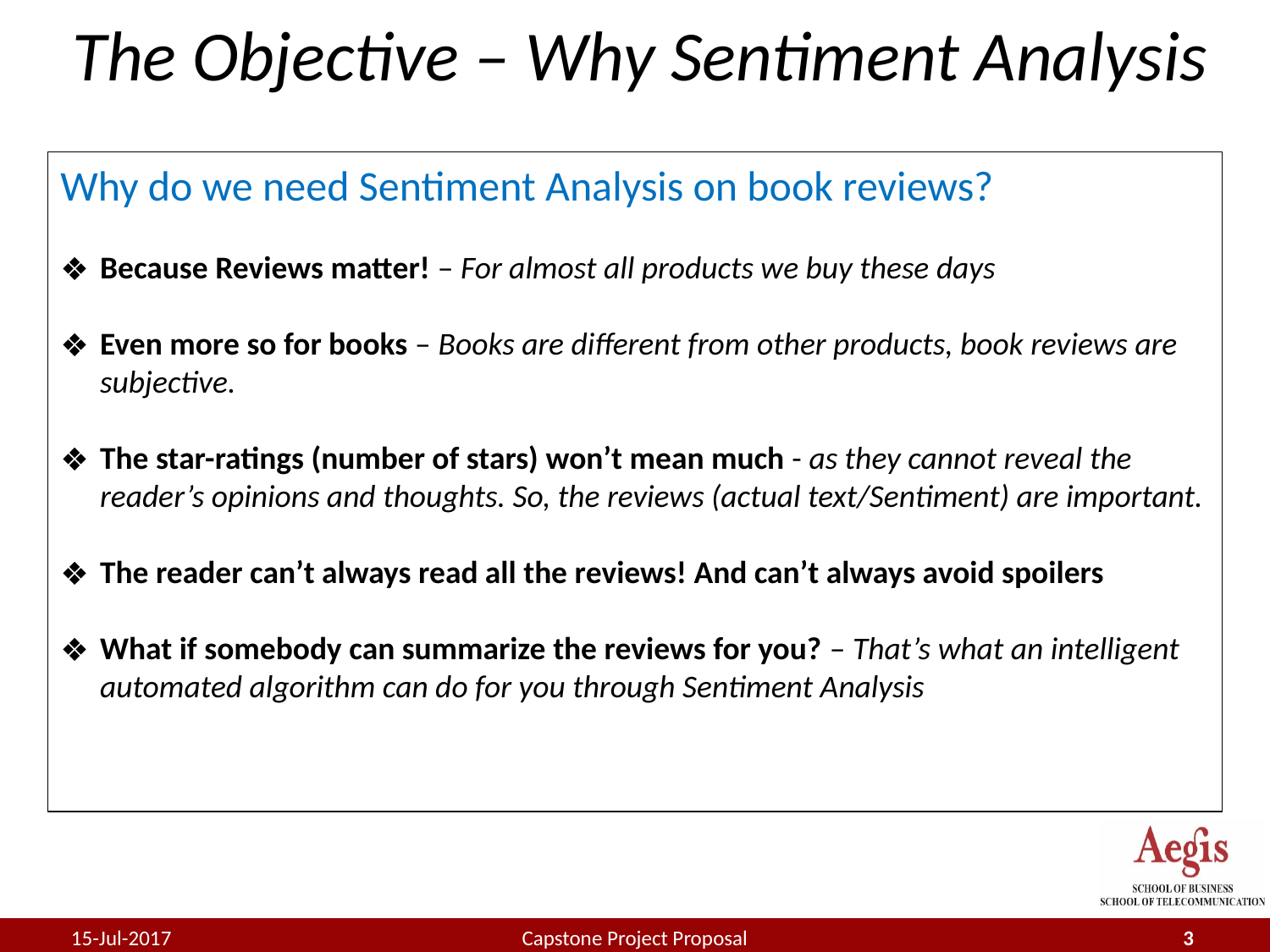

# The Objective – Why Sentiment Analysis
Why do we need Sentiment Analysis on book reviews?

Because Reviews matter! – For almost all products we buy these days

Even more so for books – Books are different from other products, book reviews are subjective.

The star-ratings (number of stars) won’t mean much - as they cannot reveal the reader’s opinions and thoughts. So, the reviews (actual text/Sentiment) are important.

The reader can’t always read all the reviews! And can’t always avoid spoilers

What if somebody can summarize the reviews for you? – That’s what an intelligent automated algorithm can do for you through Sentiment Analysis

15-Jul-2017
Capstone Project Proposal
3